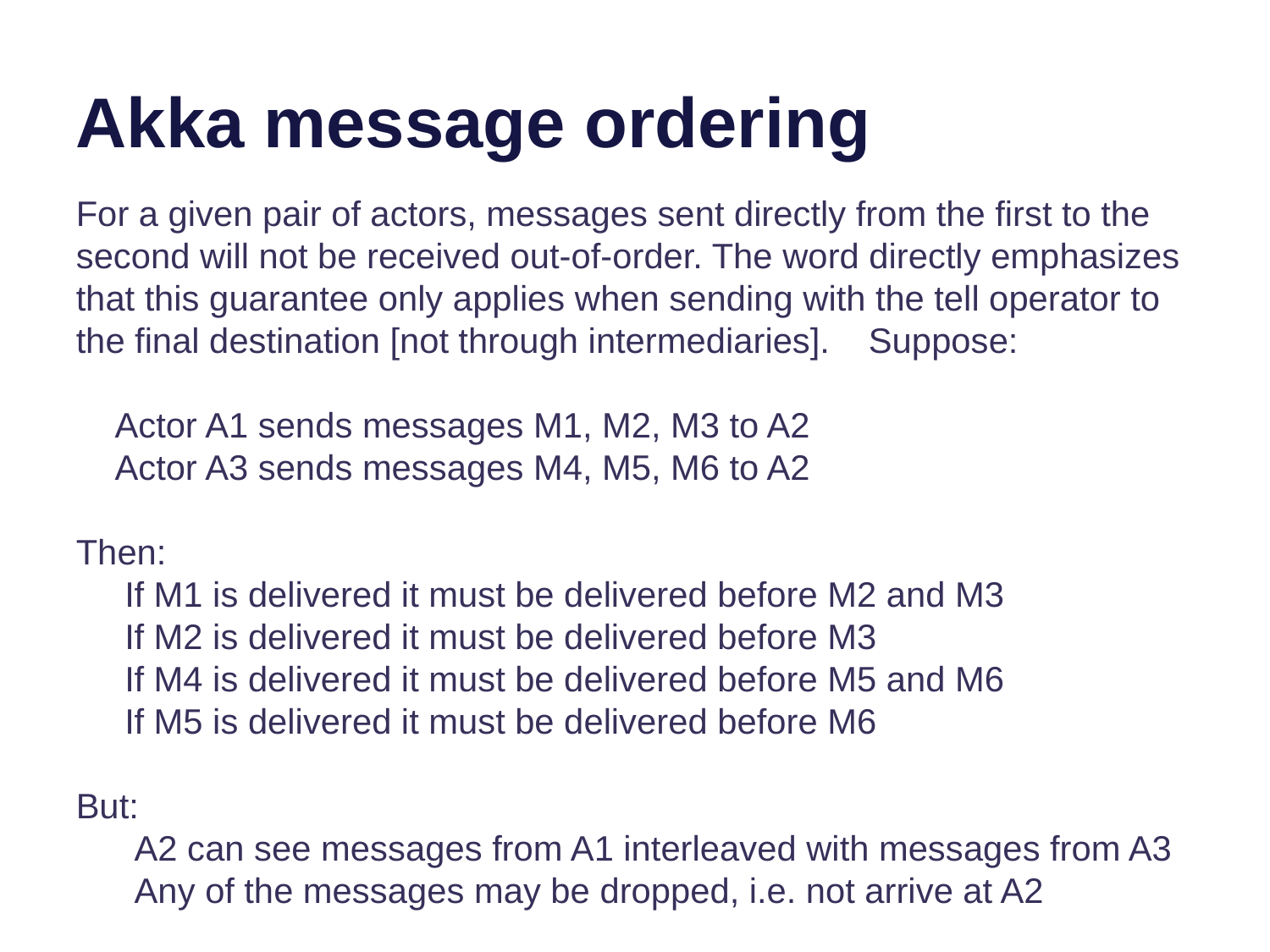

# Akka message ordering
For a given pair of actors, messages sent directly from the first to the second will not be received out-of-order. The word directly emphasizes that this guarantee only applies when sending with the tell operator to the final destination [not through intermediaries].    Suppose:

    Actor A1 sends messages M1, M2, M3 to A2
    Actor A3 sends messages M4, M5, M6 to A2

Then:
     If M1 is delivered it must be delivered before M2 and M3
     If M2 is delivered it must be delivered before M3
     If M4 is delivered it must be delivered before M5 and M6
     If M5 is delivered it must be delivered before M6

But:
      A2 can see messages from A1 interleaved with messages from A3
      Any of the messages may be dropped, i.e. not arrive at A2